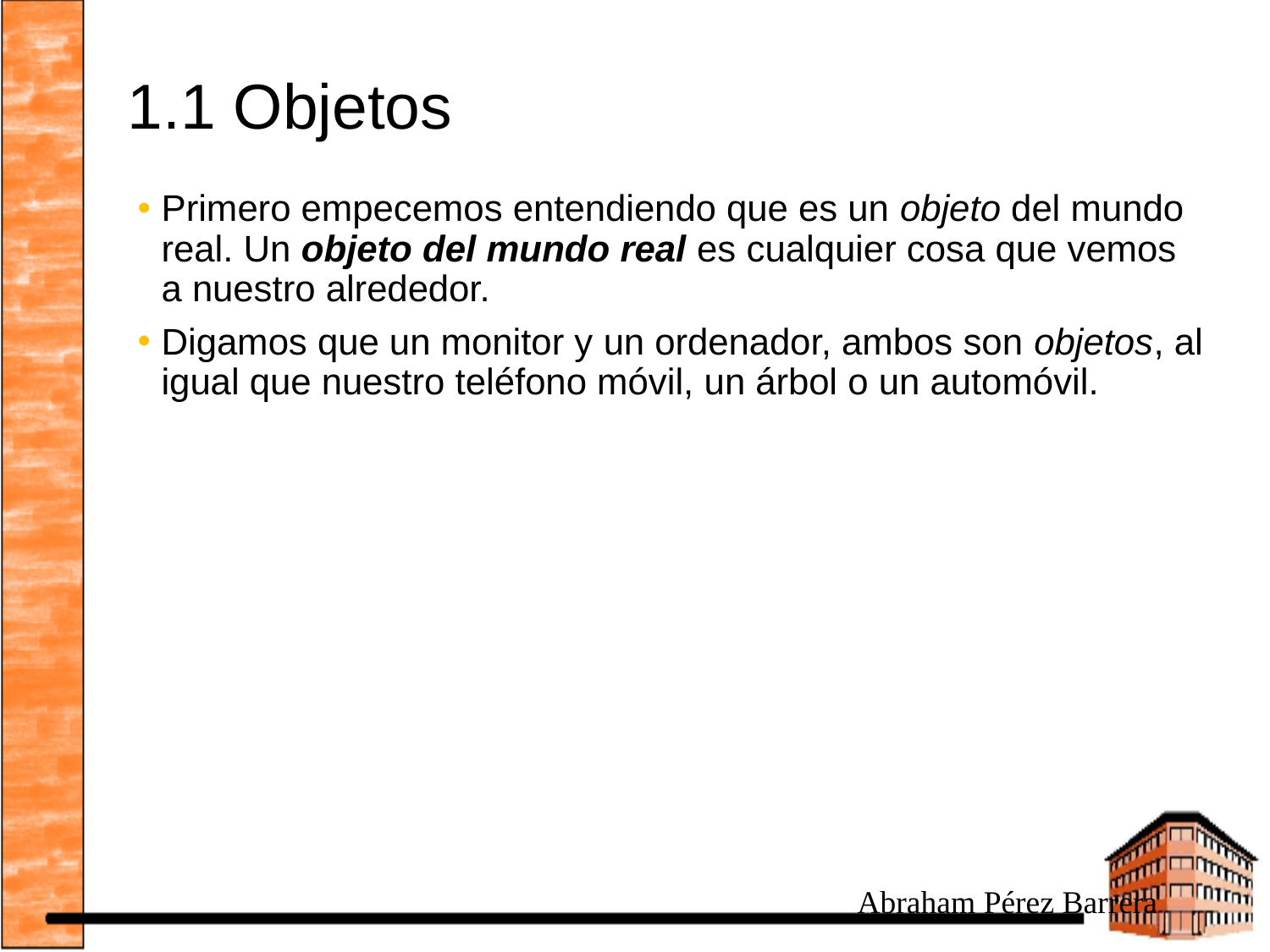

# 1.1 Objetos
Primero empecemos entendiendo que es un objeto del mundo real. Un objeto del mundo real es cualquier cosa que vemos a nuestro alrededor.
Digamos que un monitor y un ordenador, ambos son objetos, al igual que nuestro teléfono móvil, un árbol o un automóvil.